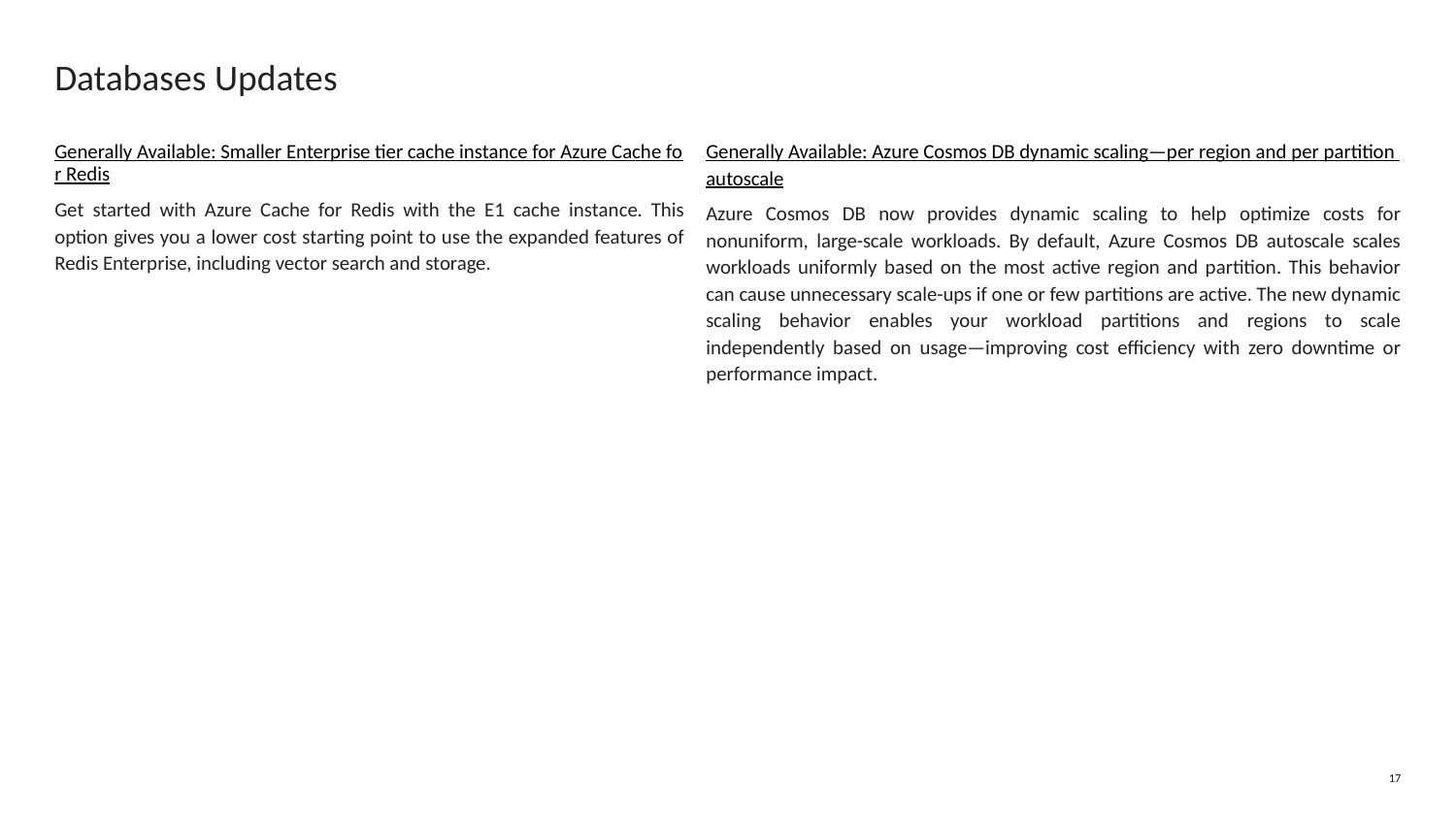

# Databases Updates
Generally Available: Smaller Enterprise tier cache instance for Azure Cache for Redis
Get started with Azure Cache for Redis with the E1 cache instance. This option gives you a lower cost starting point to use the expanded features of Redis Enterprise, including vector search and storage.
Generally Available: Azure Cosmos DB dynamic scaling—per region and per partition autoscale
Azure Cosmos DB now provides dynamic scaling to help optimize costs for nonuniform, large-scale workloads. By default, Azure Cosmos DB autoscale scales workloads uniformly based on the most active region and partition. This behavior can cause unnecessary scale-ups if one or few partitions are active. The new dynamic scaling behavior enables your workload partitions and regions to scale independently based on usage—improving cost efficiency with zero downtime or performance impact.